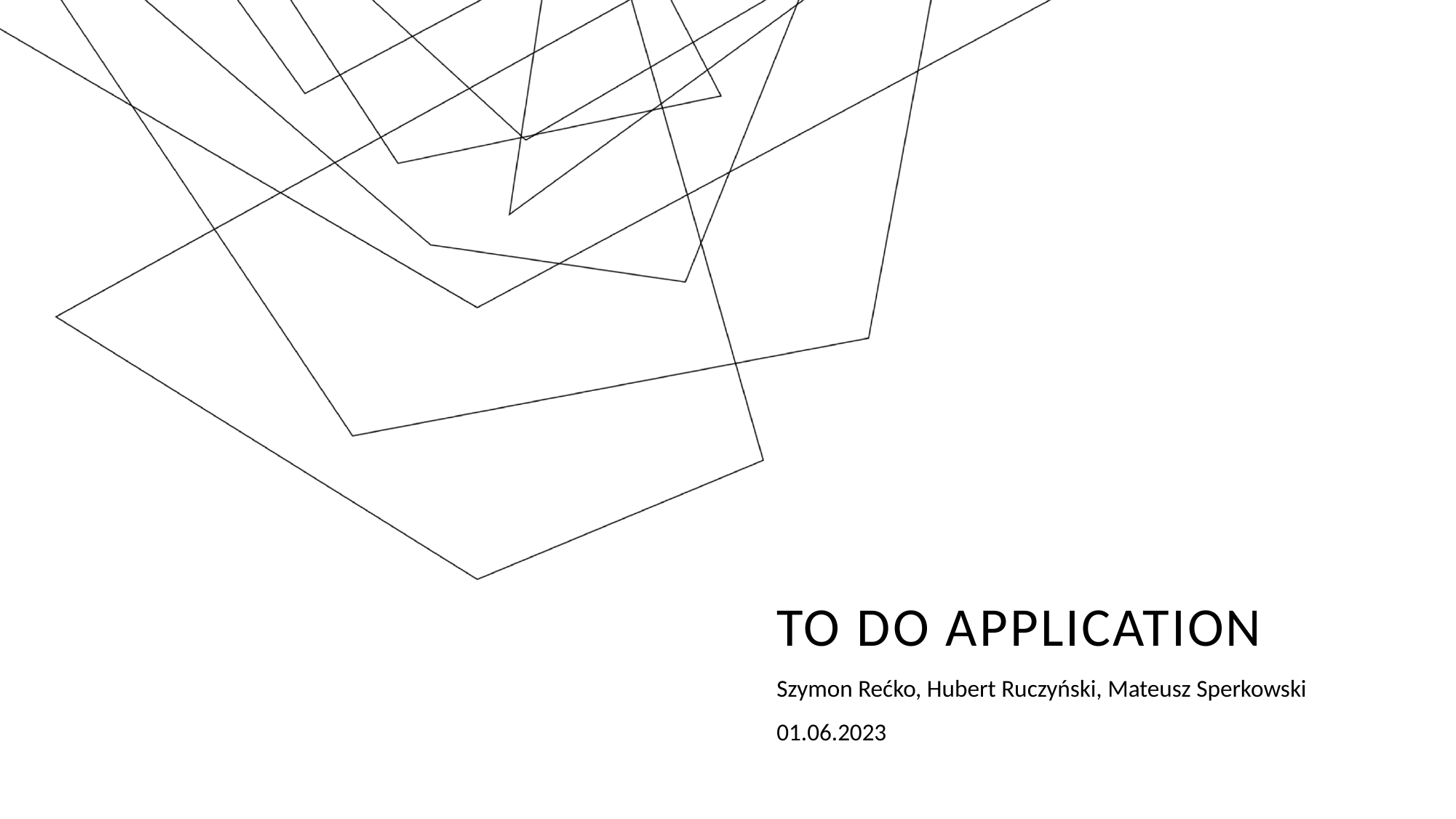

# TO DO Application
Szymon Rećko, Hubert Ruczyński, Mateusz Sperkowski
01.06.2023